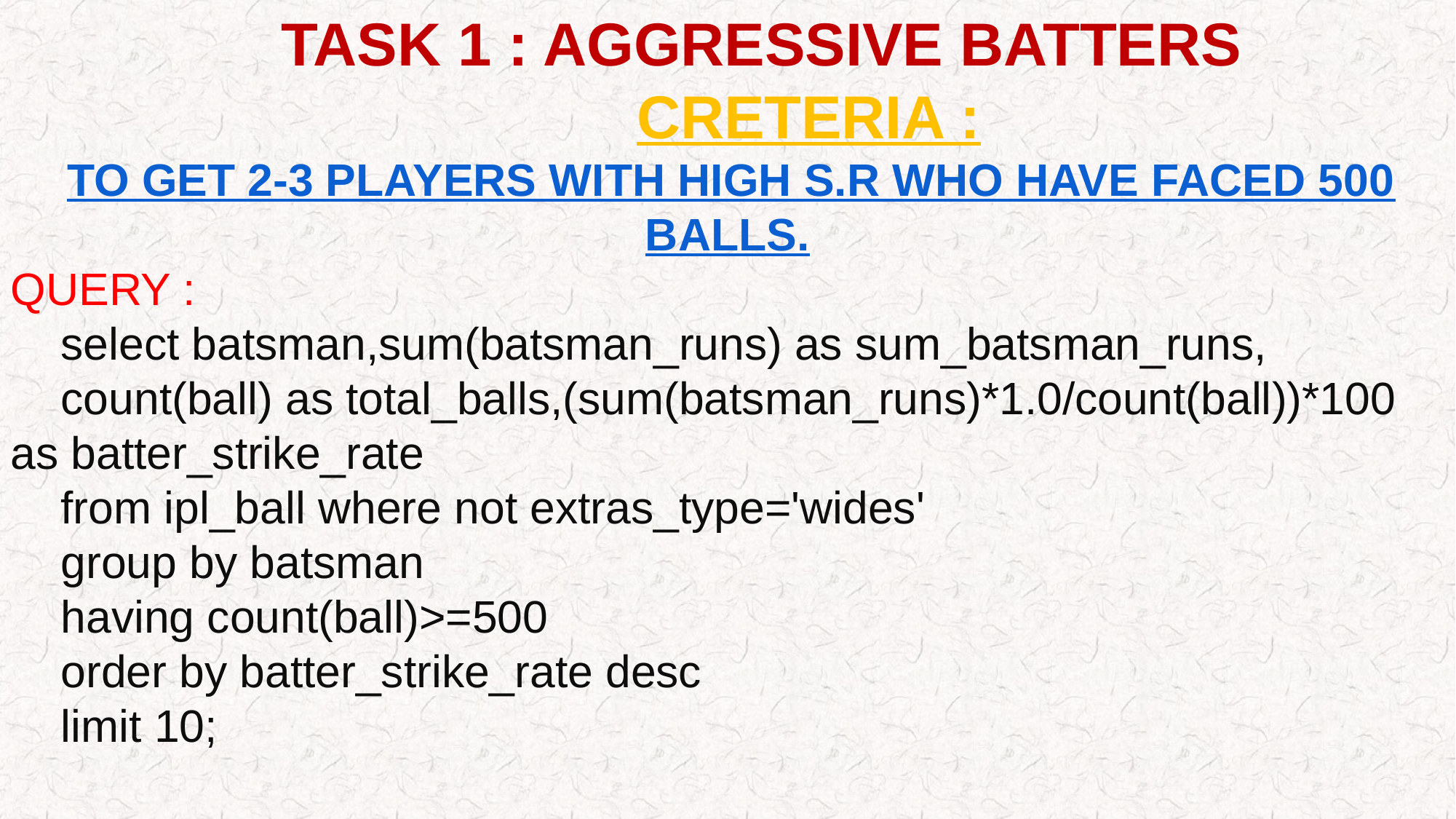

TASK 1 : AGGRESSIVE BATTERS
                                     CRETERIA :
 TO GET 2-3 PLAYERS WITH HIGH S.R WHO HAVE FACED 500 BALLS.
QUERY :
    select batsman,sum(batsman_runs) as sum_batsman_runs,
    count(ball) as total_balls,(sum(batsman_runs)*1.0/count(ball))*100   as batter_strike_rate
    from ipl_ball where not extras_type='wides'
    group by batsman
    having count(ball)>=500
    order by batter_strike_rate desc
    limit 10;